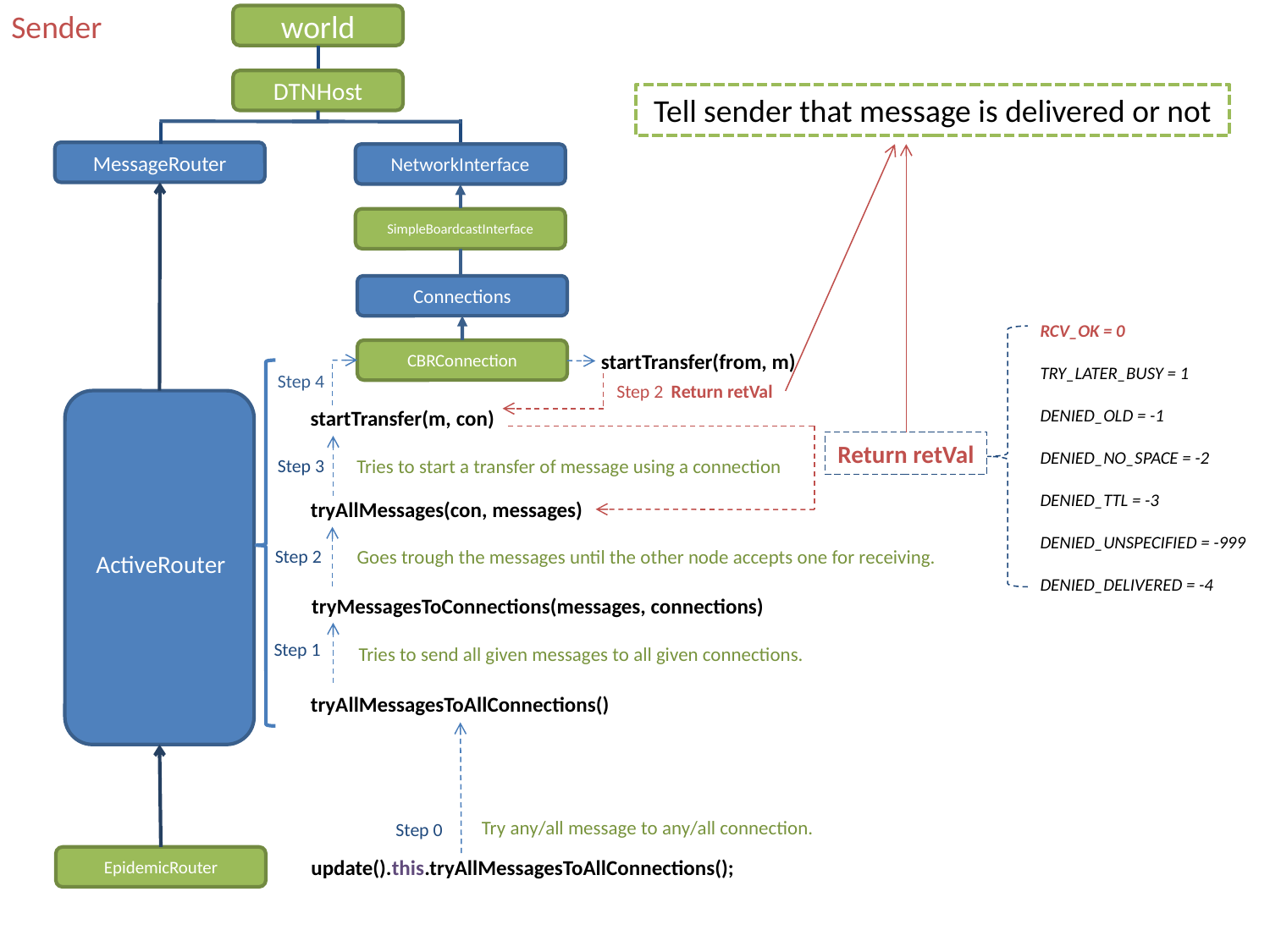

Sender
world
DTNHost
Tell sender that message is delivered or not
MessageRouter
NetworkInterface
SimpleBoardcastInterface
Connections
RCV_OK = 0

TRY_LATER_BUSY = 1

DENIED_OLD = -1

DENIED_NO_SPACE = -2

DENIED_TTL = -3

DENIED_UNSPECIFIED = -999

DENIED_DELIVERED = -4

CBRConnection
startTransfer(from, m)

Step 4
Step 2
Return retVal

startTransfer(m, con)
Return retVal
Step 3
Tries to start a transfer of message using a connection
tryAllMessages(con, messages)
Step 2
Goes trough the messages until the other node accepts one for receiving.
ActiveRouter
tryMessagesToConnections(messages, connections)
Step 1
Tries to send all given messages to all given connections.
tryAllMessagesToAllConnections()
Try any/all message to any/all connection.
Step 0
EpidemicRouter
update().this.tryAllMessagesToAllConnections();